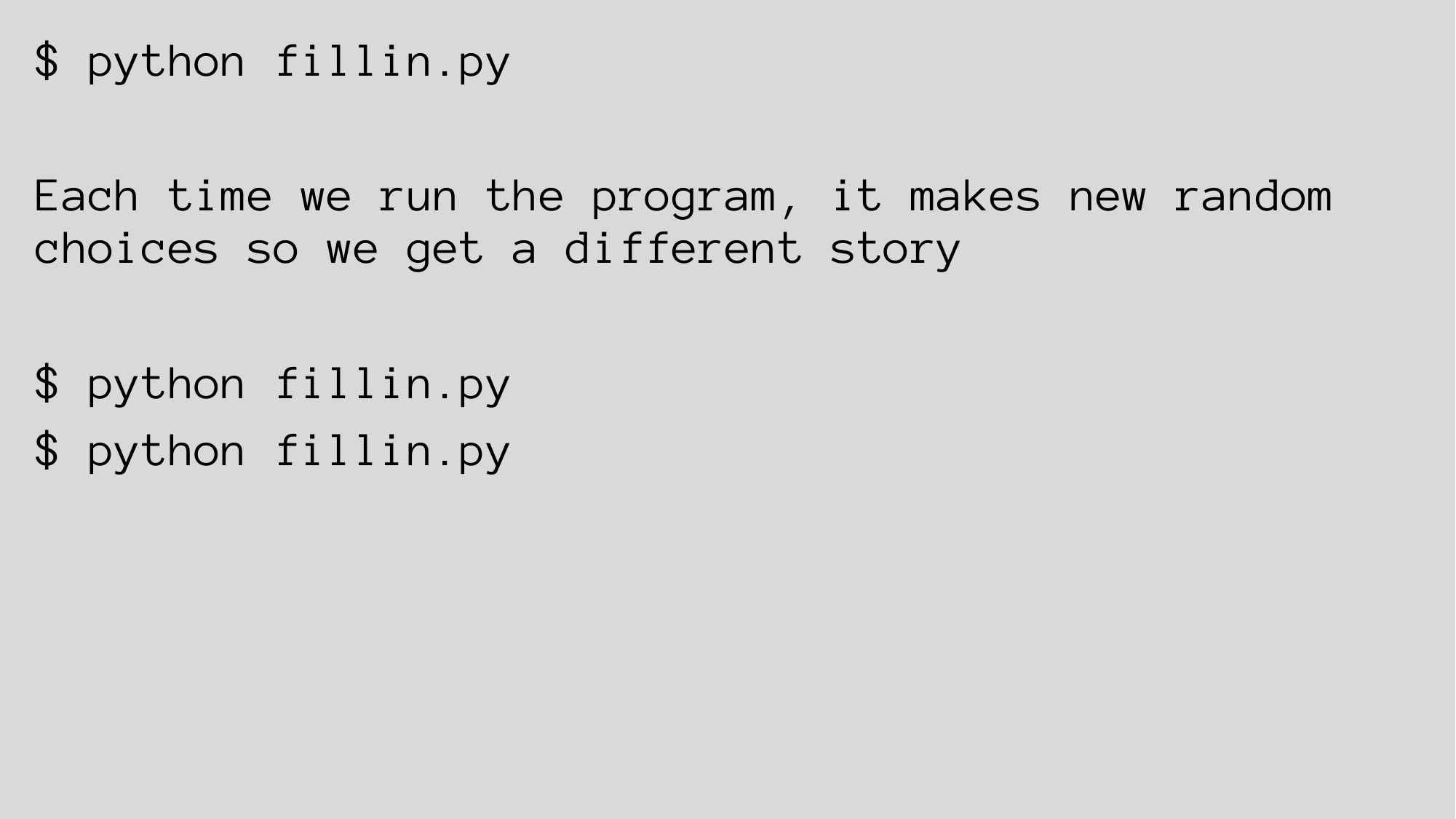

$ python fillin.py

Each time we run the program, it makes new random choices so we get a different story

$ python fillin.py
$ python fillin.py